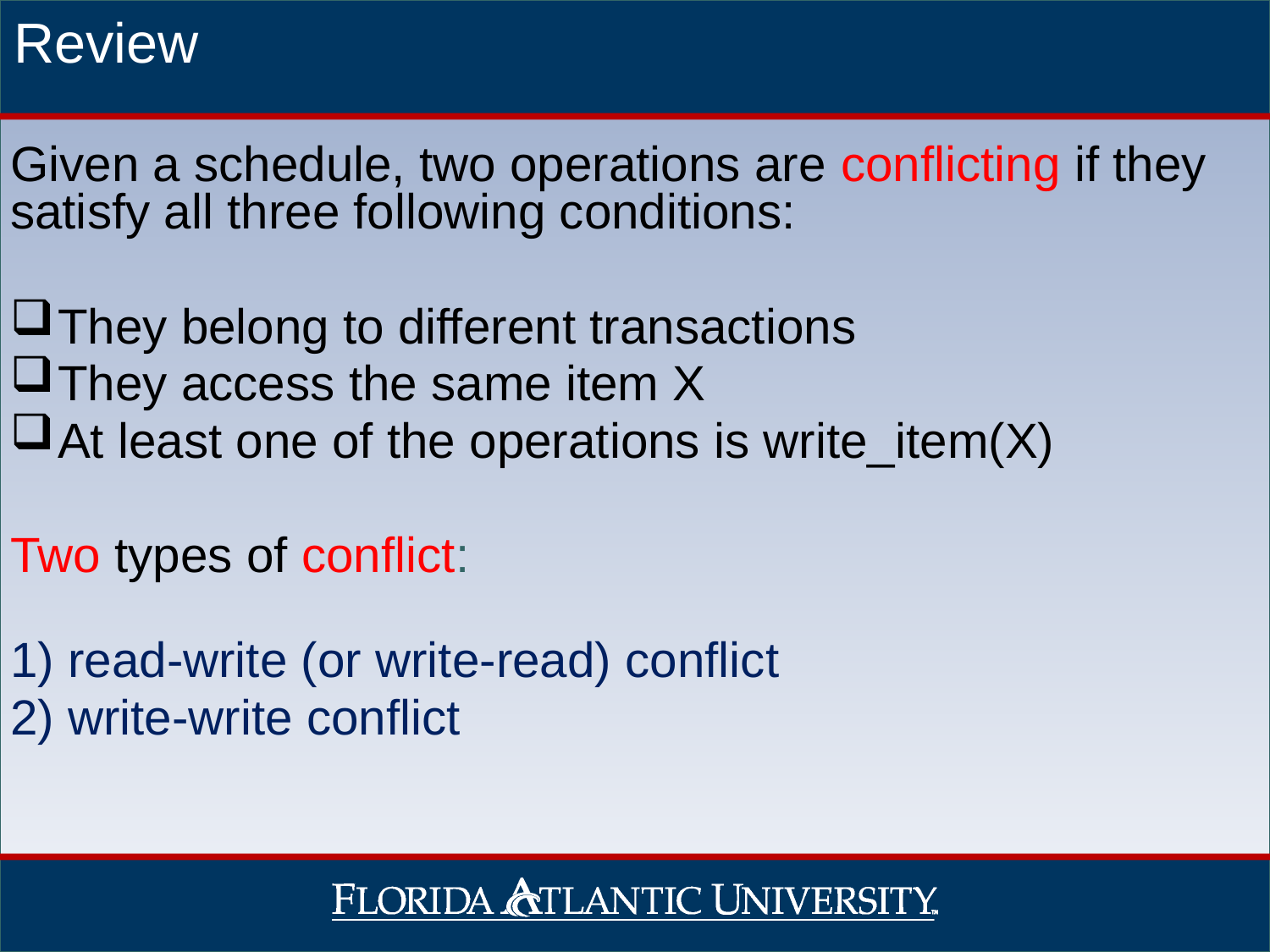

# Review
Given a schedule, two operations are conflicting if they satisfy all three following conditions:

They belong to different transactions
They access the same item X
At least one of the operations is write_item(X)

Two types of conflict:
1) read-write (or write-read) conflict
2) write-write conflict